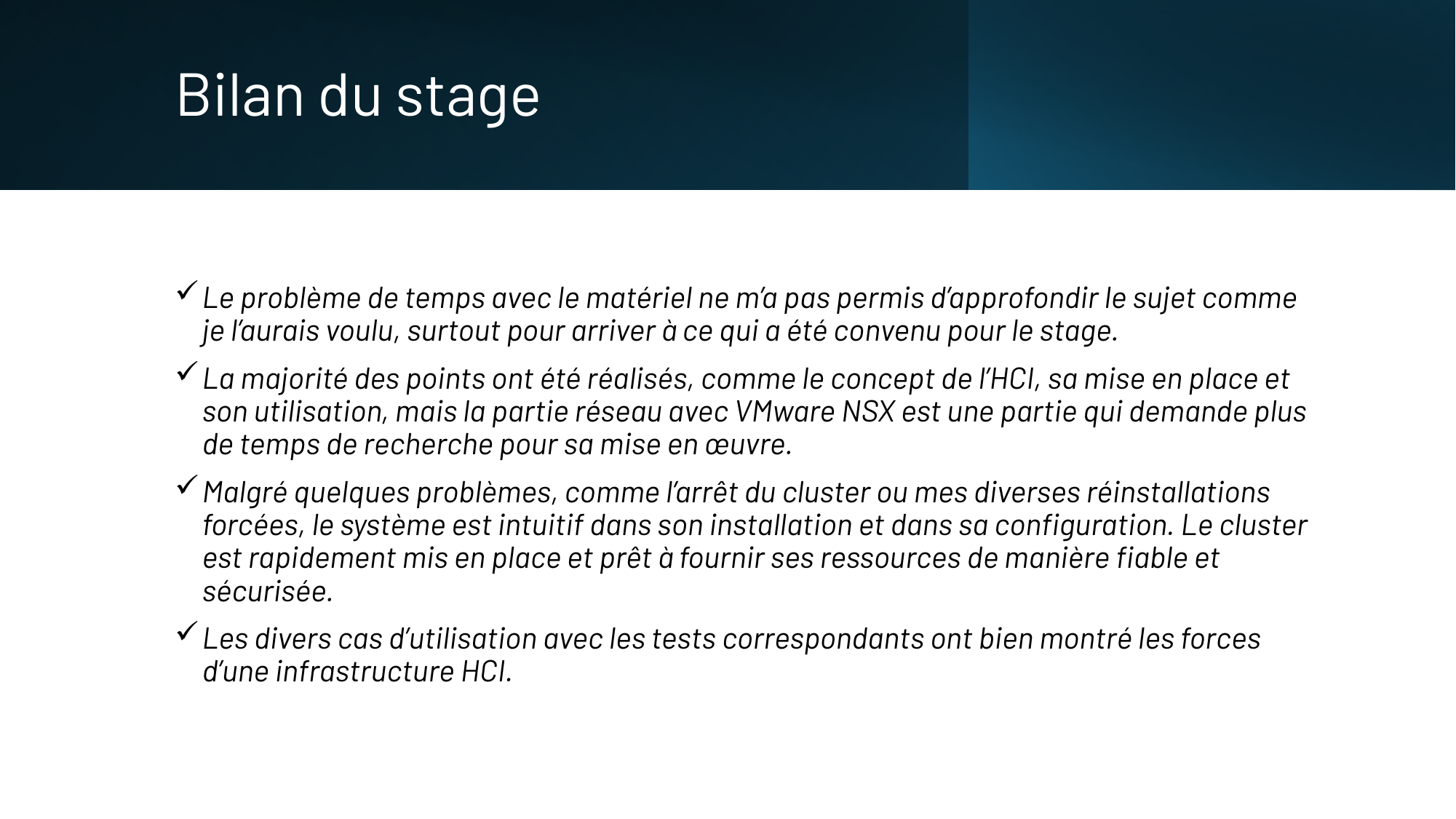

# Bilan du stage
Le problème de temps avec le matériel ne m’a pas permis d’approfondir le sujet comme je l’aurais voulu, surtout pour arriver à ce qui a été convenu pour le stage.
La majorité des points ont été réalisés, comme le concept de l’HCI, sa mise en place et son utilisation, mais la partie réseau avec VMware NSX est une partie qui demande plus de temps de recherche pour sa mise en œuvre.
Malgré quelques problèmes, comme l’arrêt du cluster ou mes diverses réinstallations forcées, le système est intuitif dans son installation et dans sa configuration. Le cluster est rapidement mis en place et prêt à fournir ses ressources de manière fiable et sécurisée.
Les divers cas d’utilisation avec les tests correspondants ont bien montré les forces d’une infrastructure HCI.